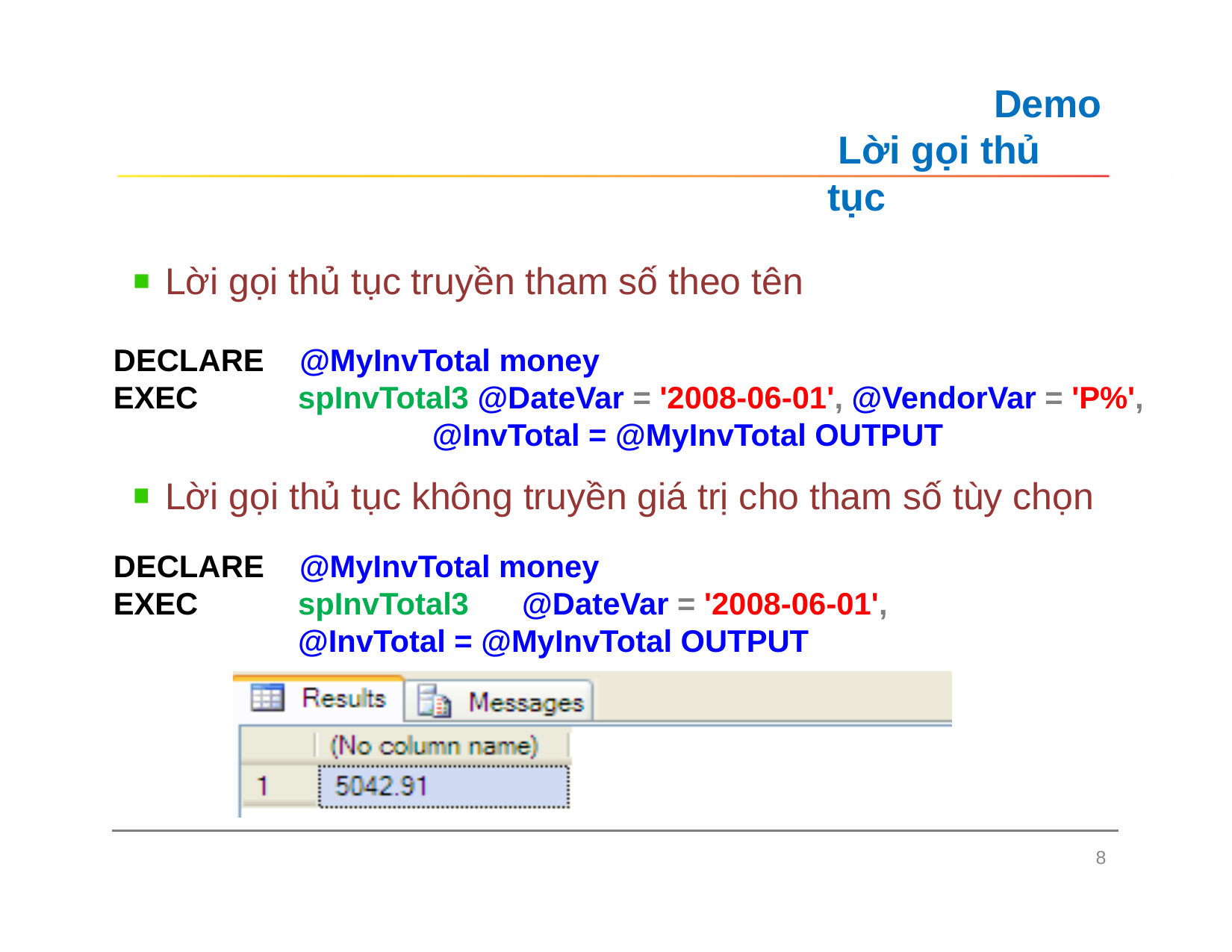

# Demo  Lời gọi thủ tục

Lời gọi thủ tục truyền tham số theo tên

DECLARE  EXEC
@MyInvTotal money
spInvTotal3 @DateVar = '2008-06-01', @VendorVar = 'P%',  @InvTotal = @MyInvTotal OUTPUT
Lời gọi thủ tục không truyền giá trị cho tham số tùy chọn

DECLARE  EXEC
@MyInvTotal money
spInvTotal3	@DateVar = '2008-06-01', @InvTotal = @MyInvTotal OUTPUT

8